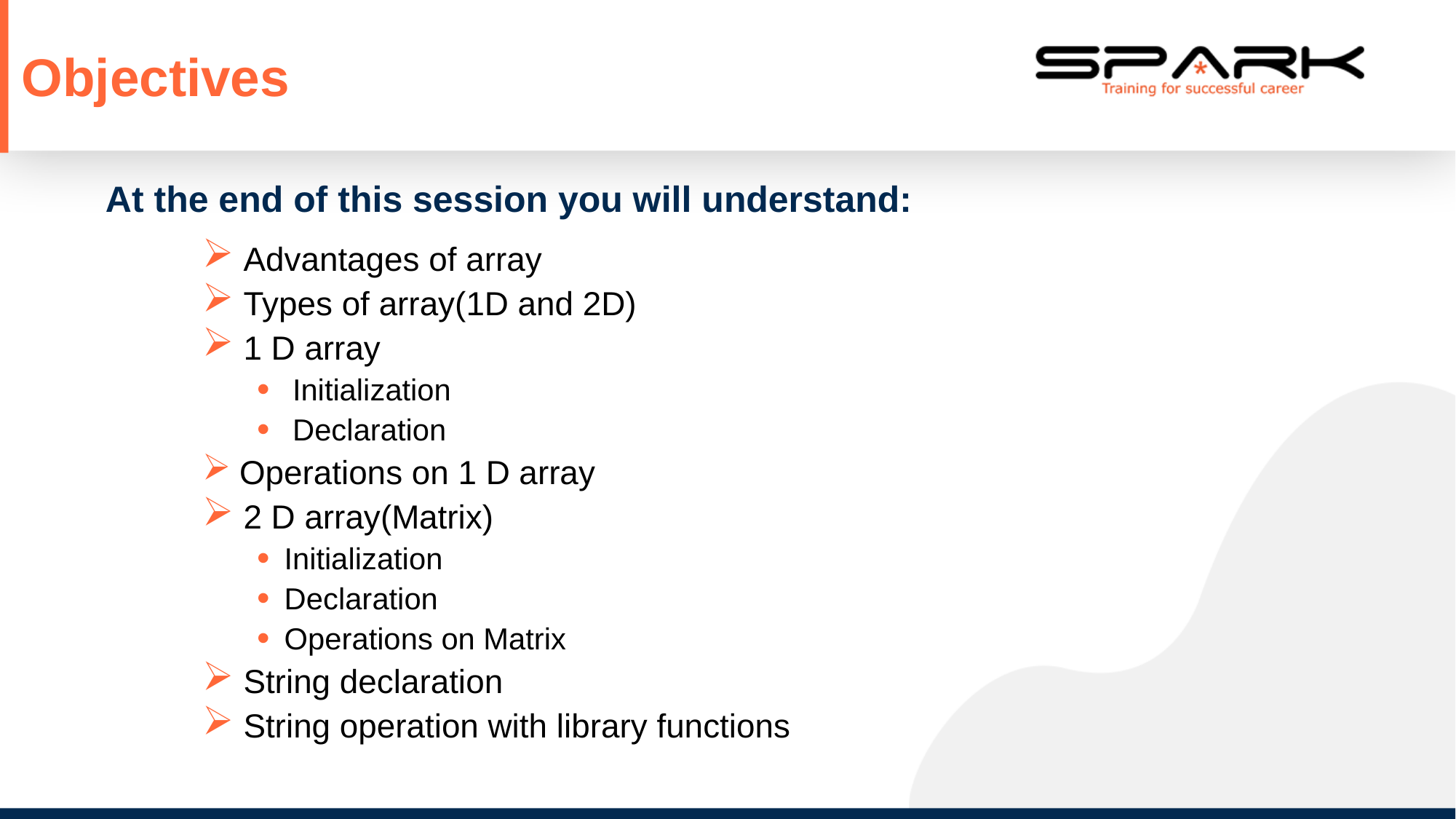

Objectives
At the end of this session you will understand:
 Advantages of array
 Types of array(1D and 2D)
 1 D array
 Initialization
 Declaration
 Operations on 1 D array
 2 D array(Matrix)
Initialization
Declaration
Operations on Matrix
 String declaration
 String operation with library functions